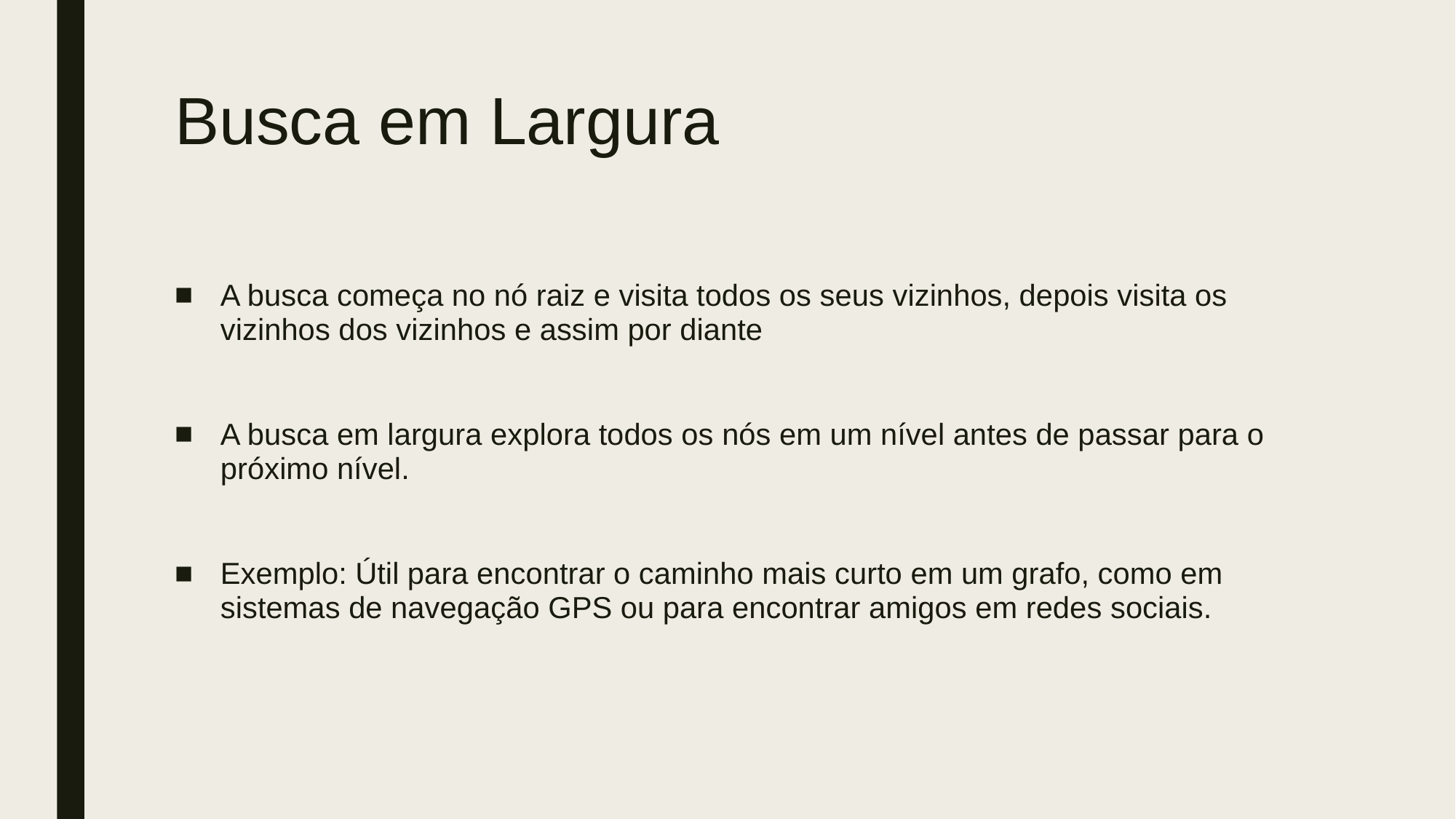

# Busca em Largura
A busca começa no nó raiz e visita todos os seus vizinhos, depois visita os vizinhos dos vizinhos e assim por diante

A busca em largura explora todos os nós em um nível antes de passar para o próximo nível.

Exemplo: Útil para encontrar o caminho mais curto em um grafo, como em sistemas de navegação GPS ou para encontrar amigos em redes sociais.